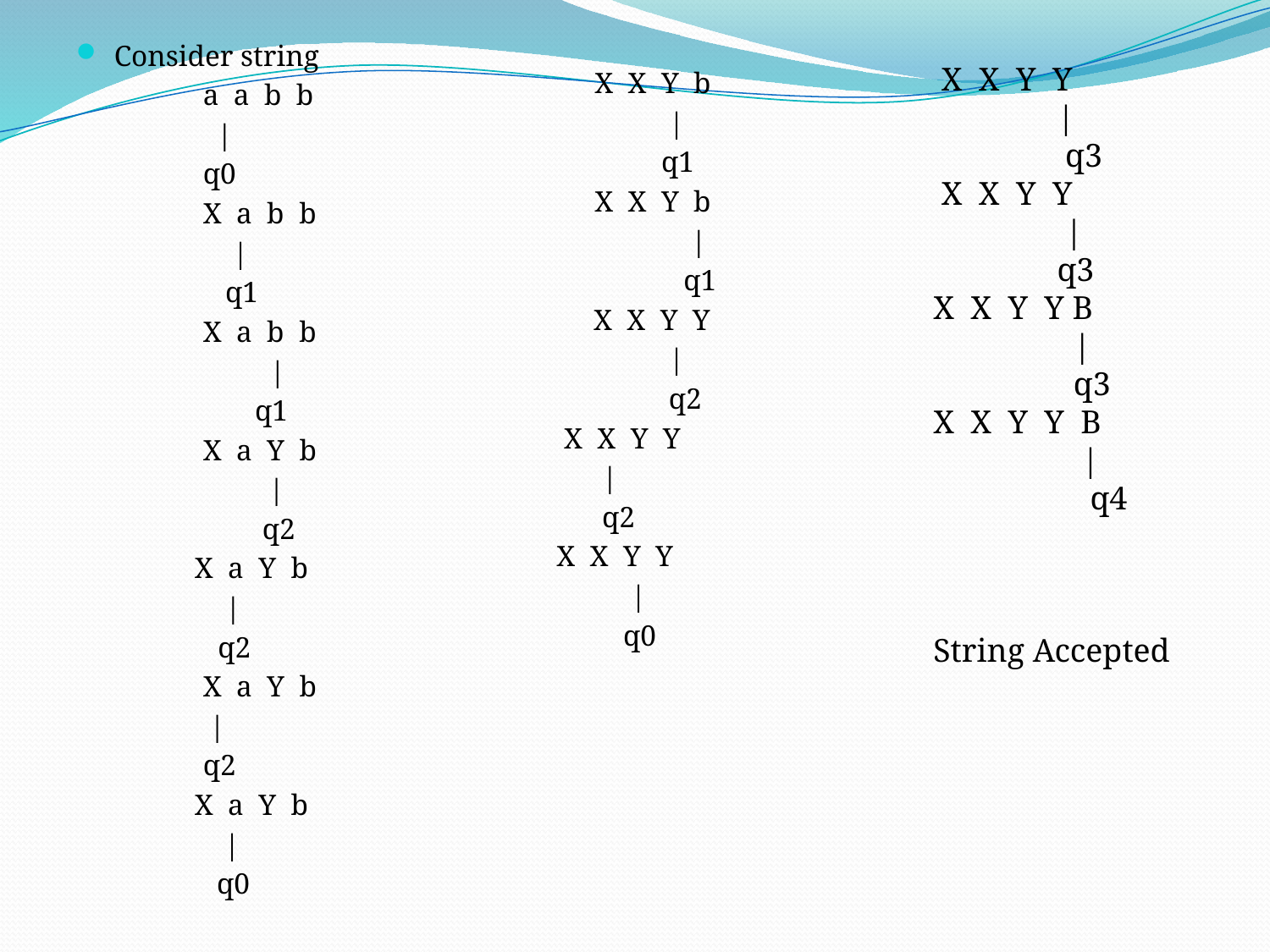

Consider string
	a  a  b  b
                   |
	q0
	X  a  b  b
	    |
	   q1
	X  a  b  b
	         |
	       q1
	X  a  Y  b
                          |
	        q2
                X  a  Y  b
	   |
	  q2
	X  a  Y  b
                  |
	q2
                X  a  Y  b
                    |
                   q0

 X  X  Y  Y
               |
                q3
 X  X  Y  Y
                |
               q3
X  X  Y  Y B
                 |
                 q3
X  X  Y  Y  B
                  |
                   q4

String Accepted
	X  X  Y  b
	          |
	         q1
	X  X  Y  b
	             |
	            q1
                 X  X  Y  Y
	          |
	          q2
             X  X  Y  Y
	 |
	 q2
            X  X  Y  Y
                      |
                     q0